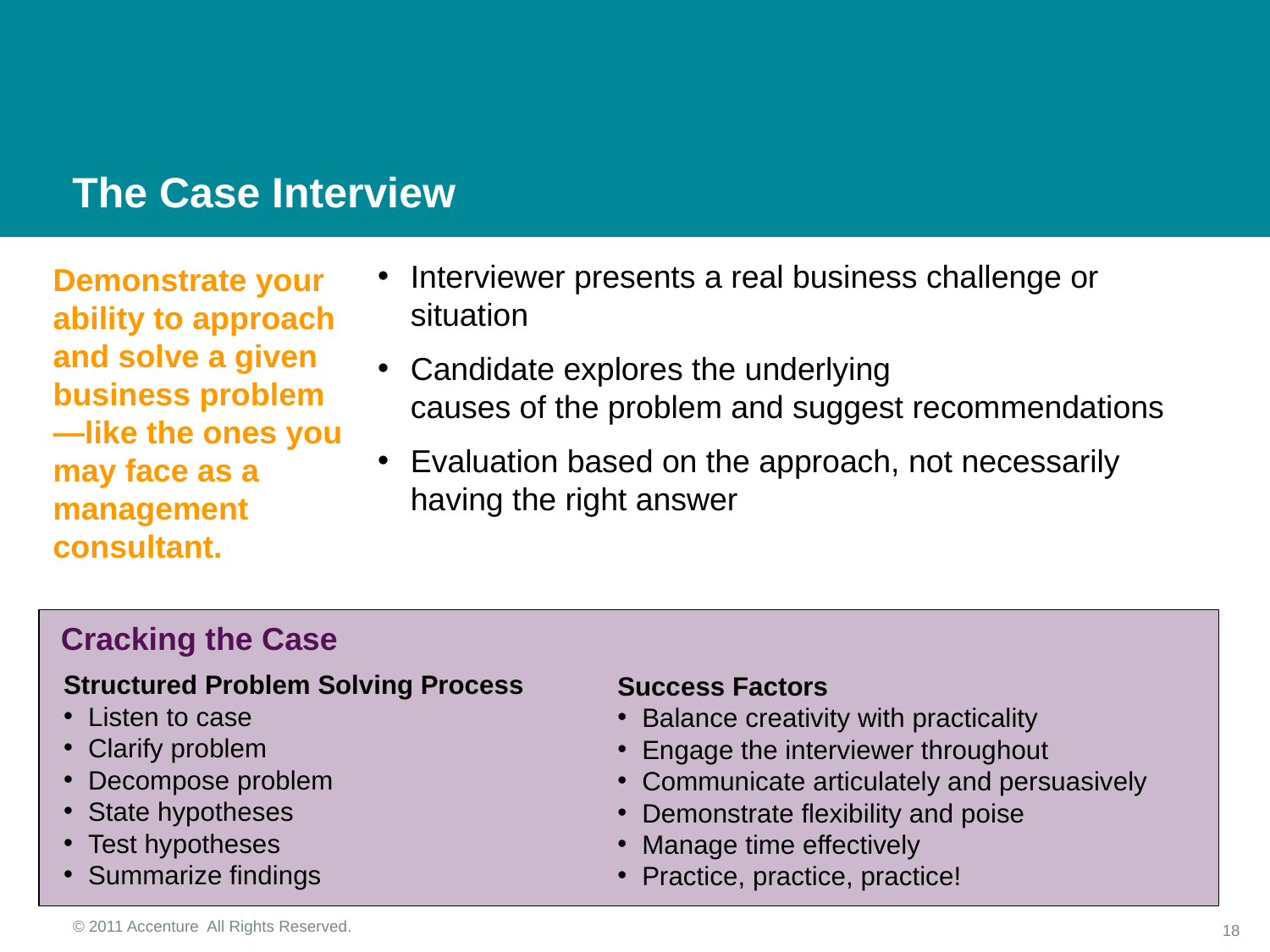

# The Case Interview
Interviewer presents a real business challenge or situation
Candidate explores the underlying
causes of the problem and suggest recommendations
Evaluation based on the approach, not necessarily having the right answer
Demonstrate your ability to approach and solve a given business problem—like the ones you may face as a management consultant.

Cracking the Case

Structured Problem Solving Process
Listen to case
Clarify problem
Decompose problem
State hypotheses
Test hypotheses
Summarize findings
Success Factors
Balance creativity with practicality
Engage the interviewer throughout
Communicate articulately and persuasively
Demonstrate flexibility and poise
Manage time effectively
Practice, practice, practice!
© 2011 Accenture  All Rights Reserved.
18